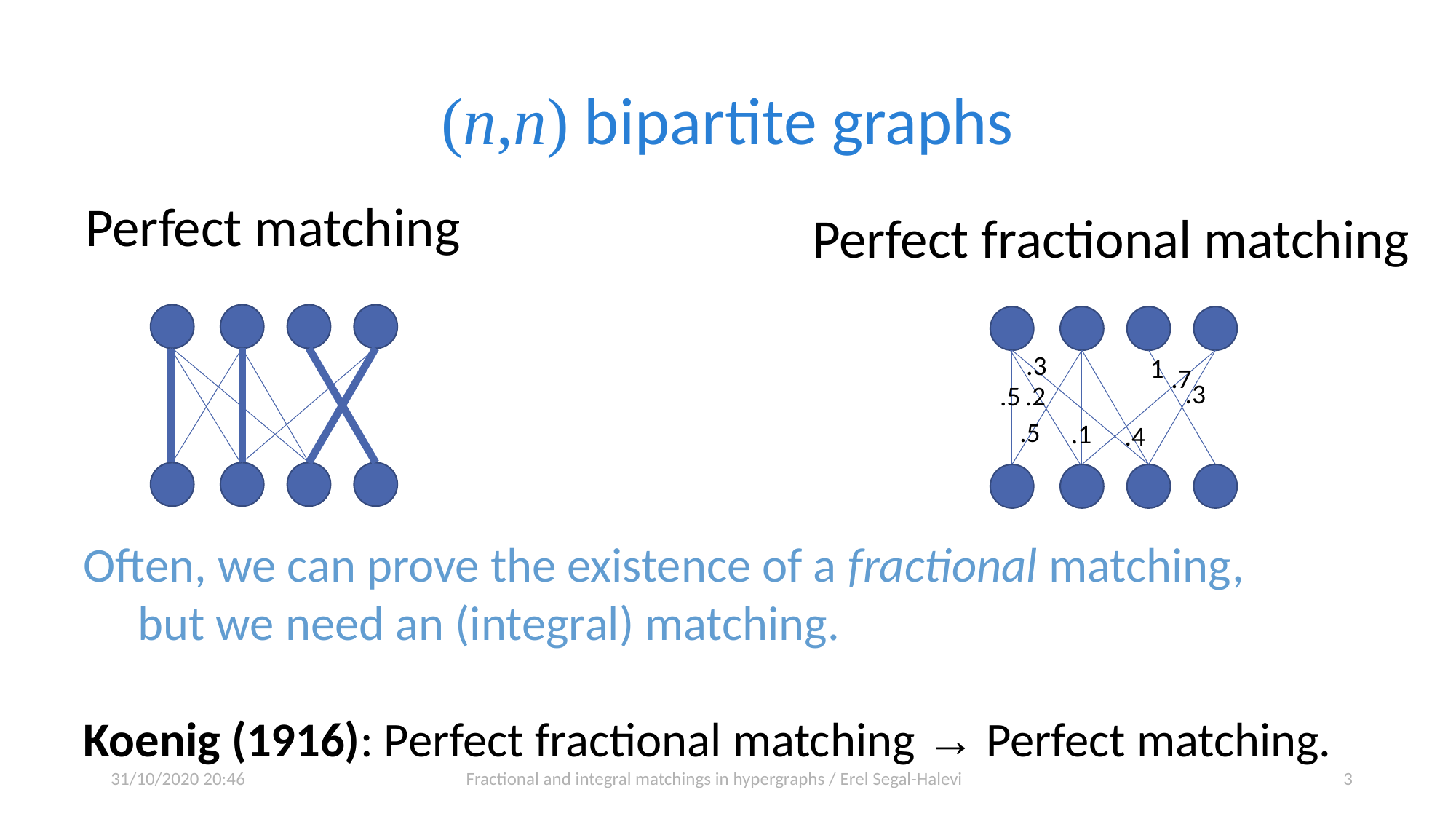

# (n,n) bipartite graphs
Perfect matching
Perfect fractional matching

.3
1
.7
.3
.5
.2
.5
.1
.4

Often, we can prove the existence of a fractional matching,
     but we need an (integral) matching.

Koenig (1916): Perfect fractional matching → Perfect matching.
31/10/2020 20:46
Fractional and integral matchings in hypergraphs / Erel Segal-Halevi
3